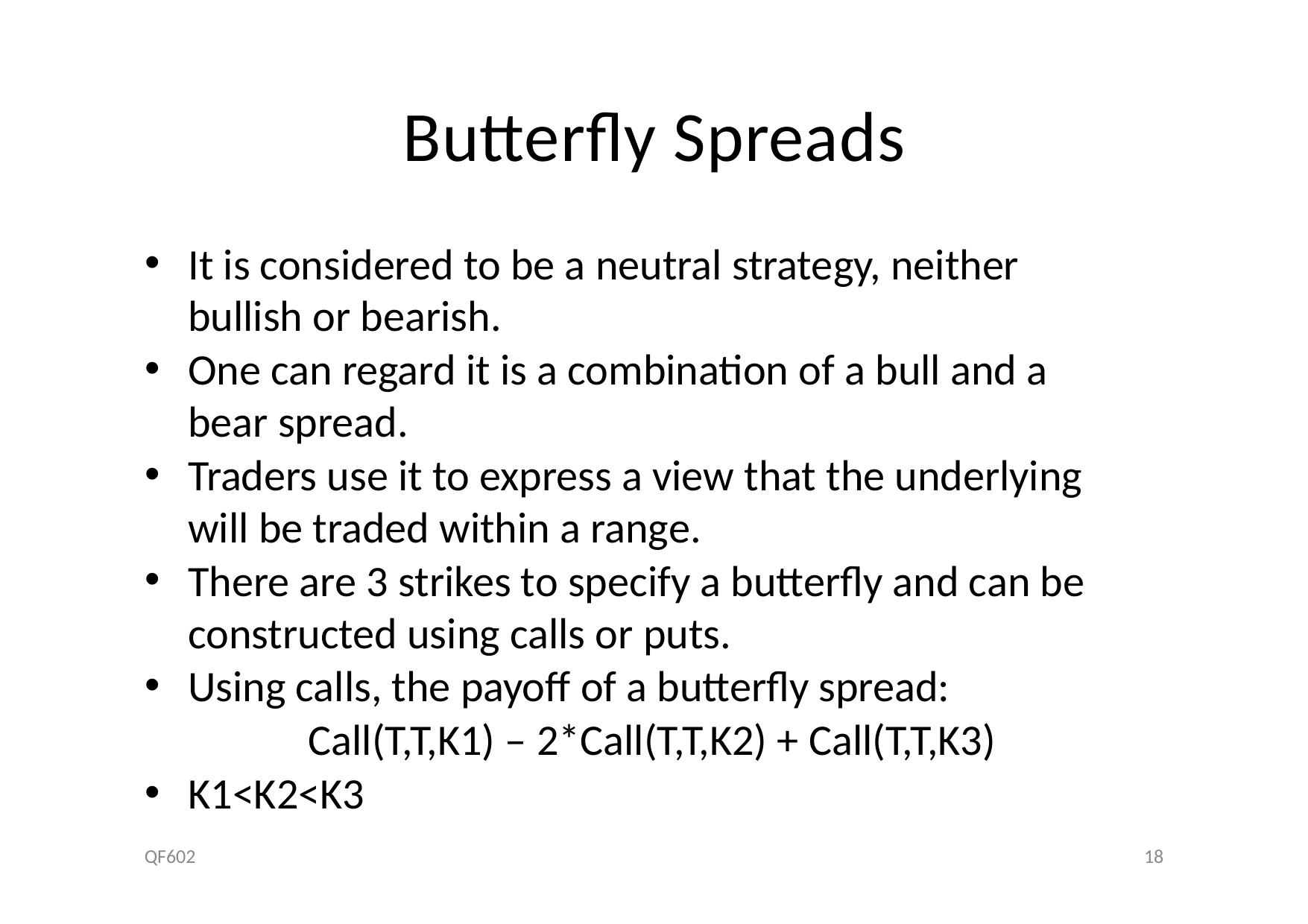

# Butterfly Spreads
It is considered to be a neutral strategy, neither bullish or bearish.
One can regard it is a combination of a bull and a bear spread.
Traders use it to express a view that the underlying will be traded within a range.
There are 3 strikes to specify a butterfly and can be constructed using calls or puts.
Using calls, the payoff of a butterfly spread:
Call(T,T,K1) – 2*Call(T,T,K2) + Call(T,T,K3)
K1<K2<K3

QF602
18